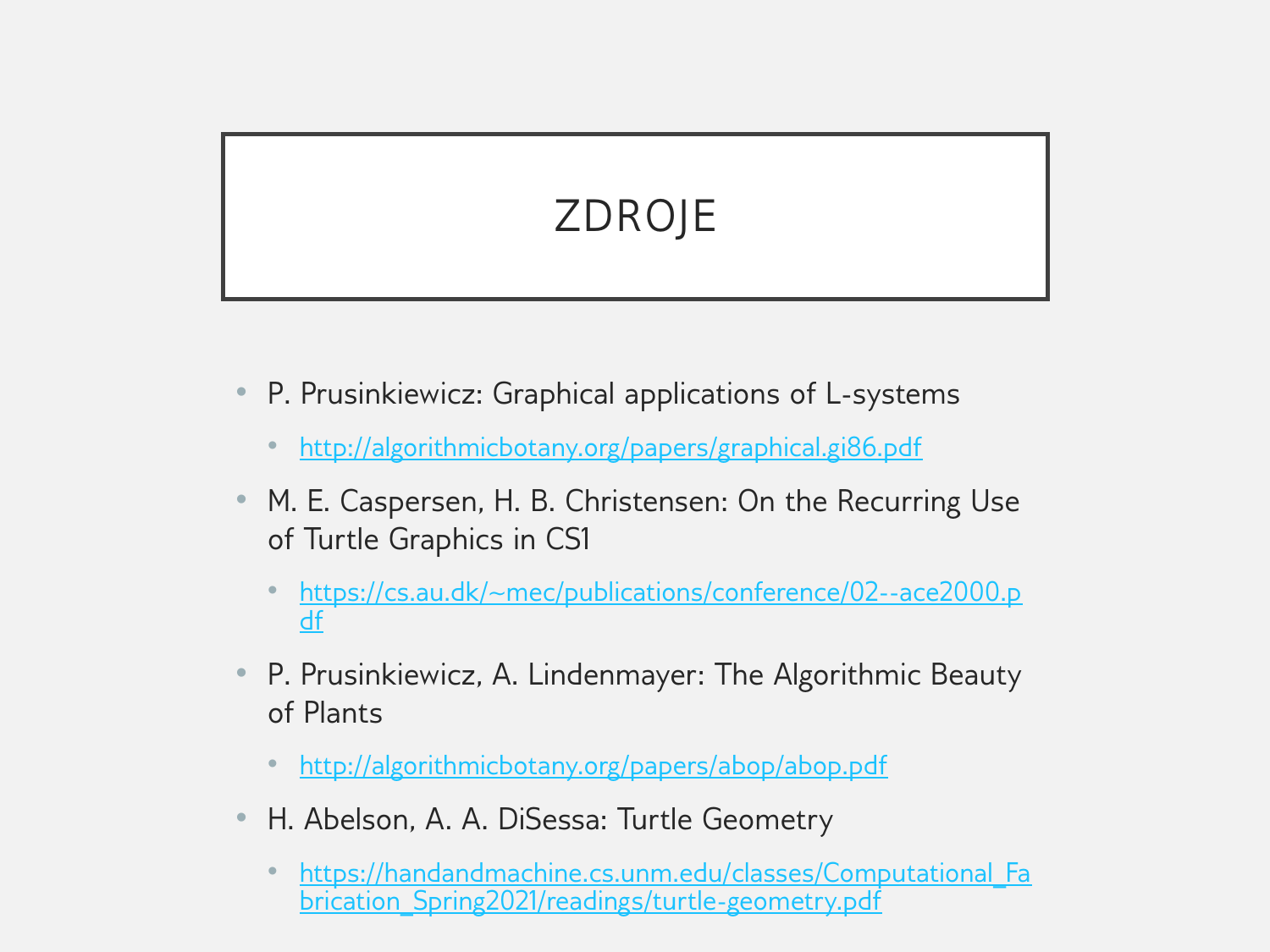

# Zdroje
P. Prusinkiewicz: Graphical applications of L−systems
http://algorithmicbotany.org/papers/graphical.gi86.pdf
M. E. Caspersen, H. B. Christensen: On the Recurring Use of Turtle Graphics in CS1
https://cs.au.dk/~mec/publications/conference/02--ace2000.pdf
P. Prusinkiewicz, A. Lindenmayer: The Algorithmic Beauty of Plants
http://algorithmicbotany.org/papers/abop/abop.pdf
H. Abelson, A. A. DiSessa: Turtle Geometry
https://handandmachine.cs.unm.edu/classes/Computational_Fabrication_Spring2021/readings/turtle-geometry.pdf